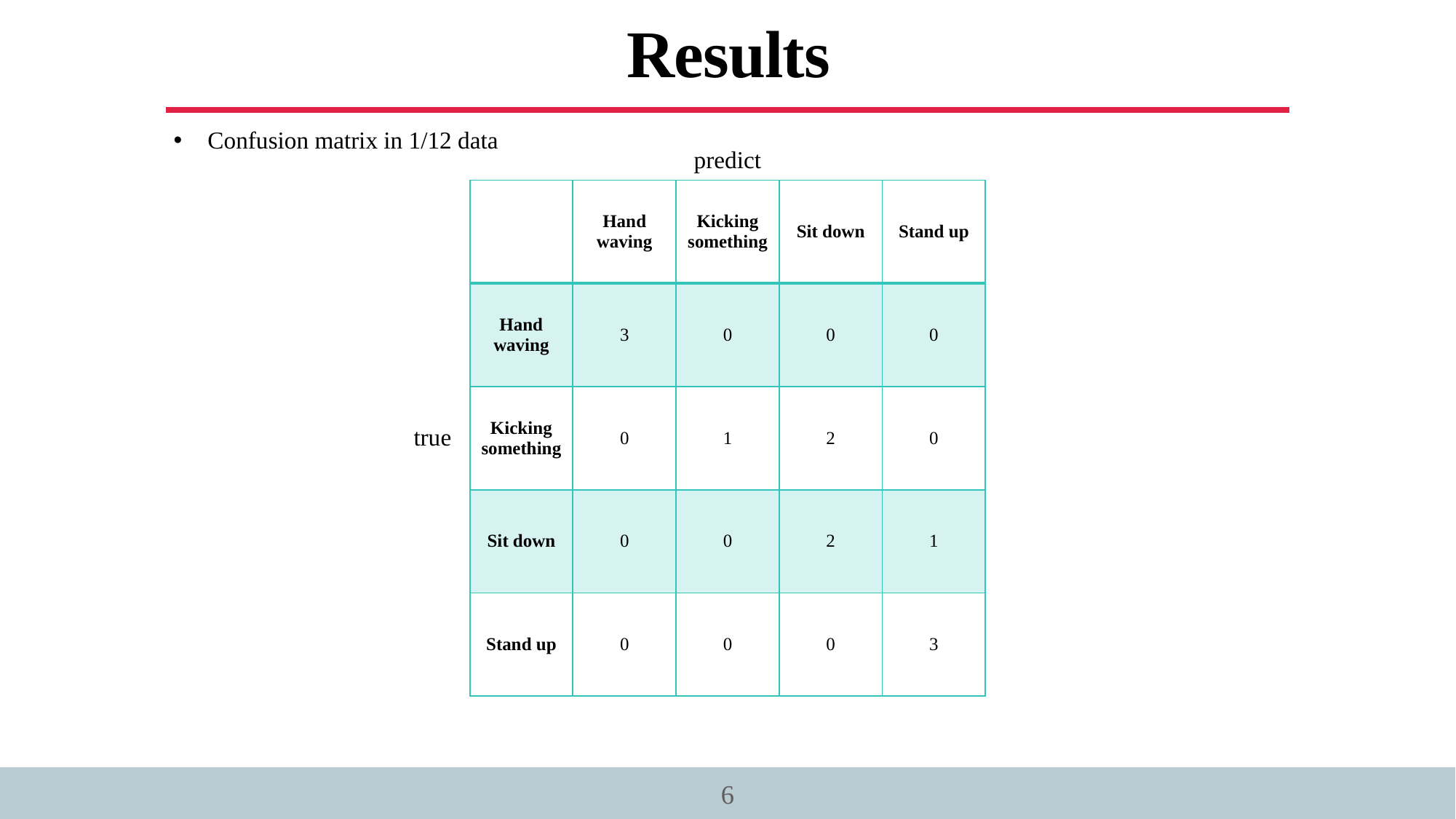

# Results
Confusion matrix in 1/12 data
predict
|  | Hand waving | Kicking something | Sit down | Stand up |
| --- | --- | --- | --- | --- |
| Hand waving | 3 | 0 | 0 | 0 |
| Kicking something | 0 | 1 | 2 | 0 |
| Sit down | 0 | 0 | 2 | 1 |
| Stand up | 0 | 0 | 0 | 3 |
true
6